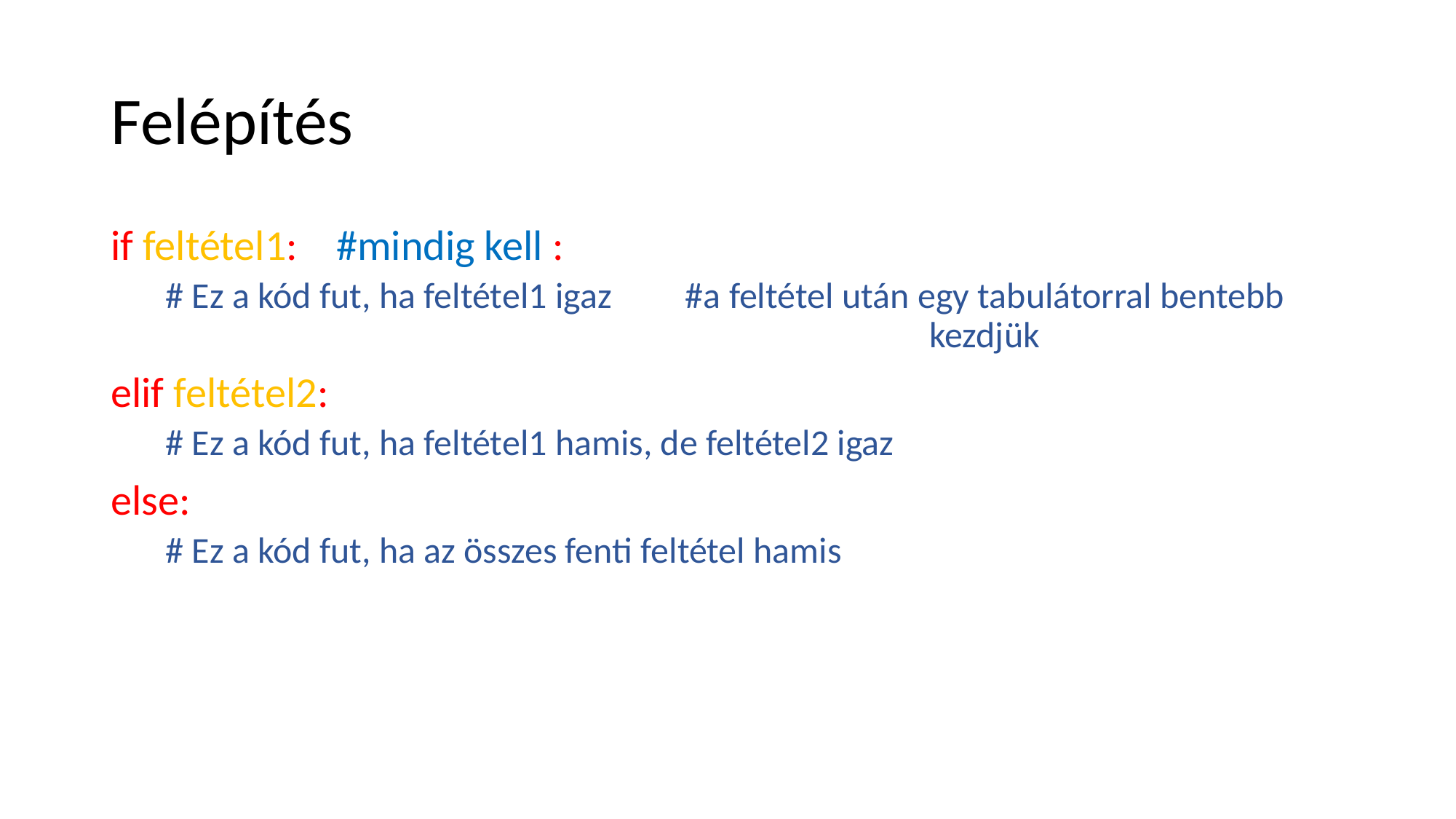

# Felépítés
if feltétel1:    #mindig kell :
# Ez a kód fut, ha feltétel1 igaz         #a feltétel után egy tabulátorral bentebb 							kezdjük
elif feltétel2:
# Ez a kód fut, ha feltétel1 hamis, de feltétel2 igaz
else:
# Ez a kód fut, ha az összes fenti feltétel hamis